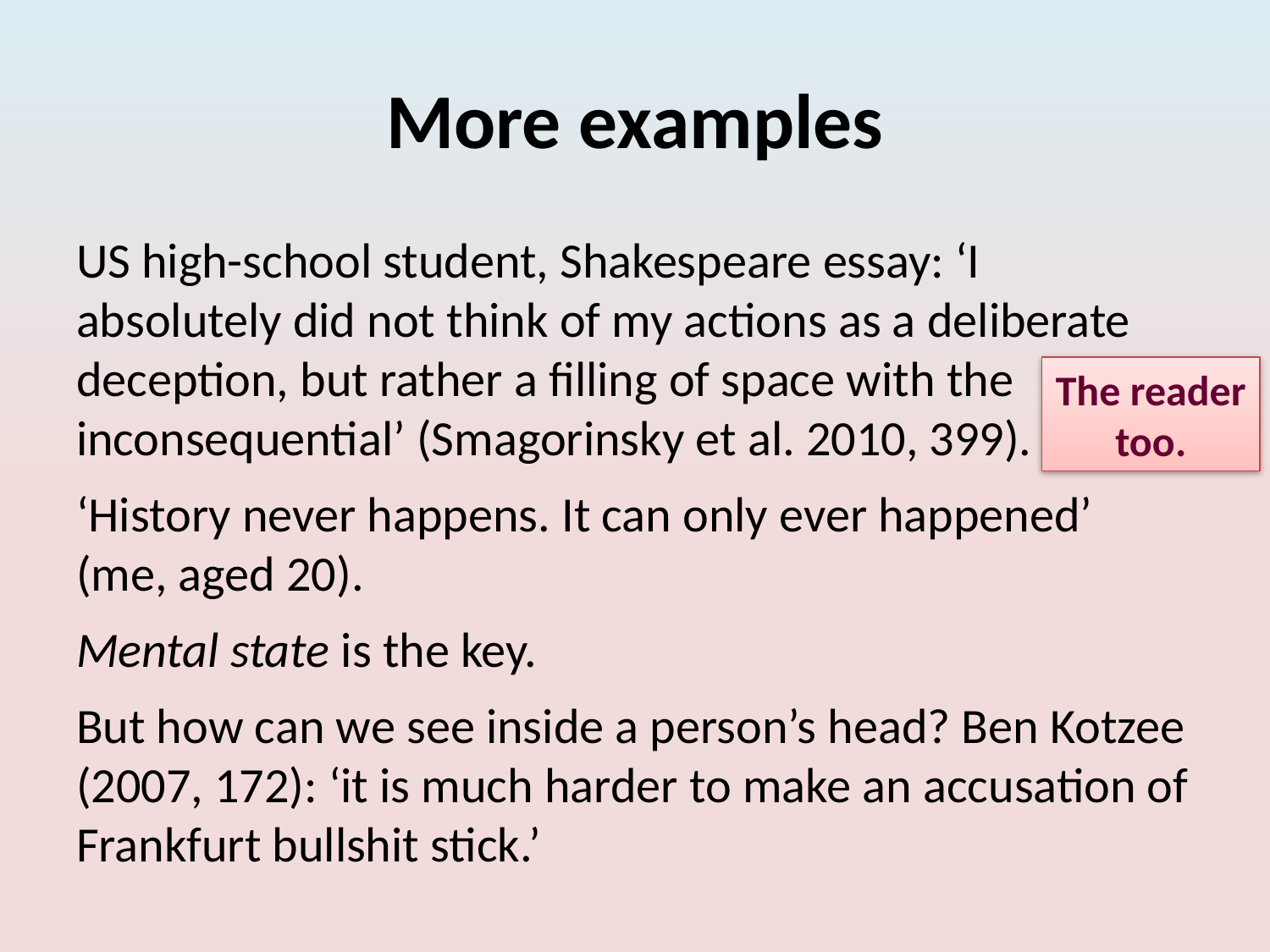

# More examples
US high-school student, Shakespeare essay: ‘I absolutely did not think of my actions as a deliberate deception, but rather a filling of space with the inconsequential’ (Smagorinsky et al. 2010, 399).
‘History never happens. It can only ever happened’ (me, aged 20).
Mental state is the key.
But how can we see inside a person’s head? Ben Kotzee (2007, 172): ‘it is much harder to make an accusation of Frankfurt bullshit stick.’
The reader too.